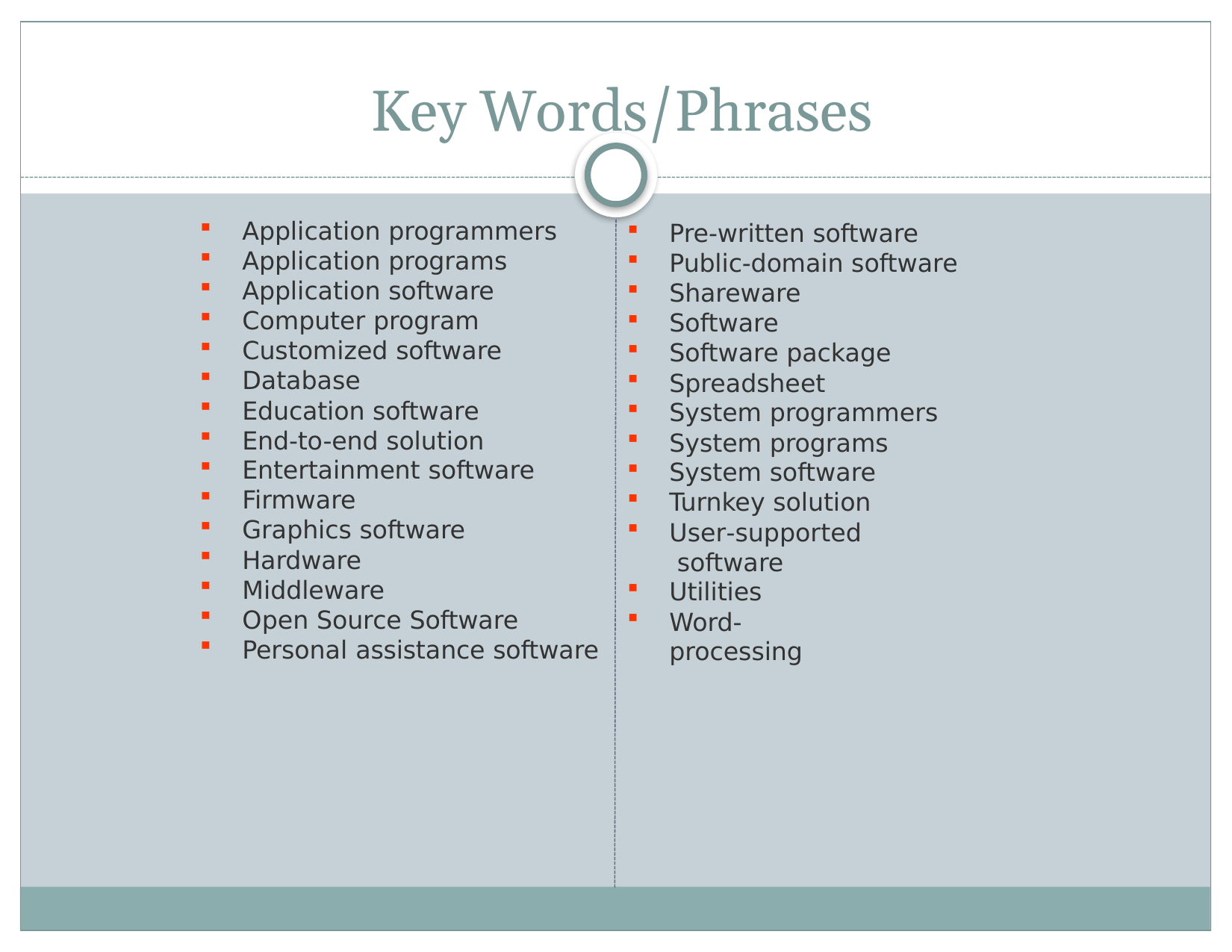

# Key Words/Phrases
Application programmers
Application programs
Application software
Computer program
Customized software
Database
Education software
End-to-end solution
Entertainment software
Firmware
Graphics software
Hardware
Middleware
Open Source Software
Personal assistance software
Pre-written software
Public-domain software
Shareware
Software
Software package
Spreadsheet
System programmers
System programs
System software
Turnkey solution
User-supported  software
Utilities
Word-processing